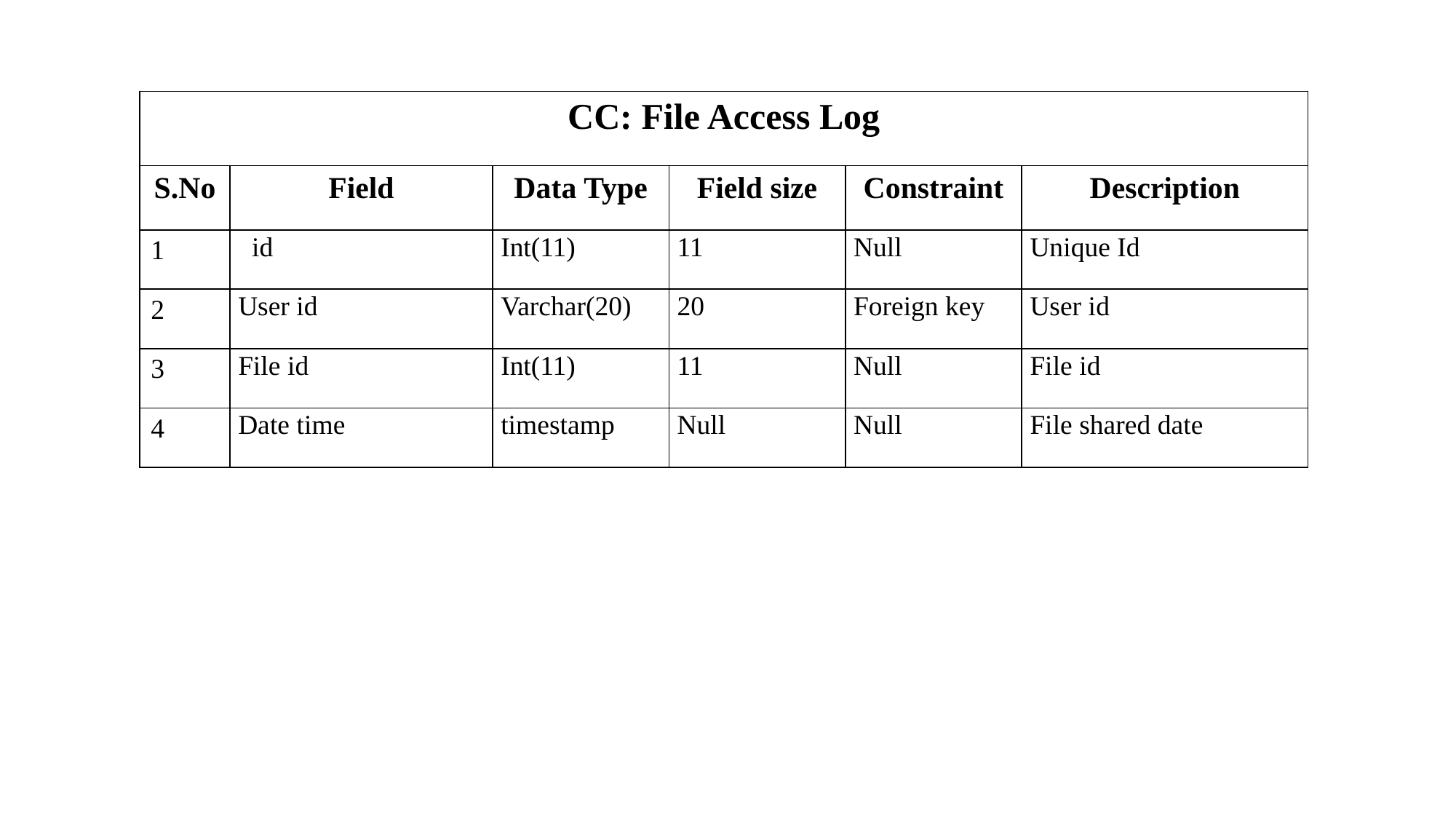

| CC: File Access Log |  |  |  |  |  |
| --- | --- | --- | --- | --- | --- |
| S.No | Field | Data Type | Field size | Constraint | Description |
| 1 | id | Int(11) | 11 | Null | Unique Id |
| 2 | User id | Varchar(20) | 20 | Foreign key | User id |
| 3 | File id | Int(11) | 11 | Null | File id |
| 4 | Date time | timestamp | Null | Null | File shared date |